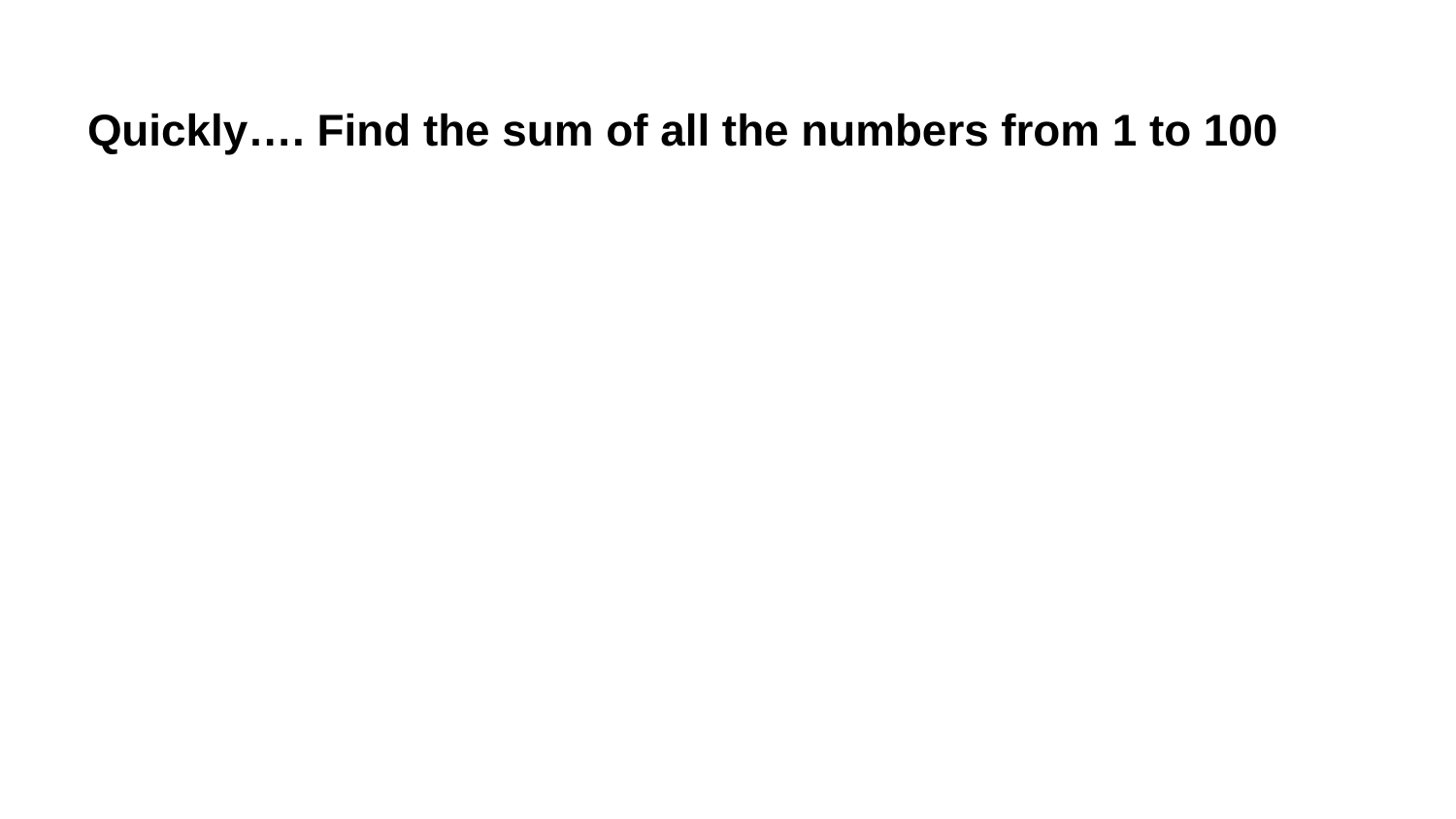

# Quickly…. Find the sum of all the numbers from 1 to 100